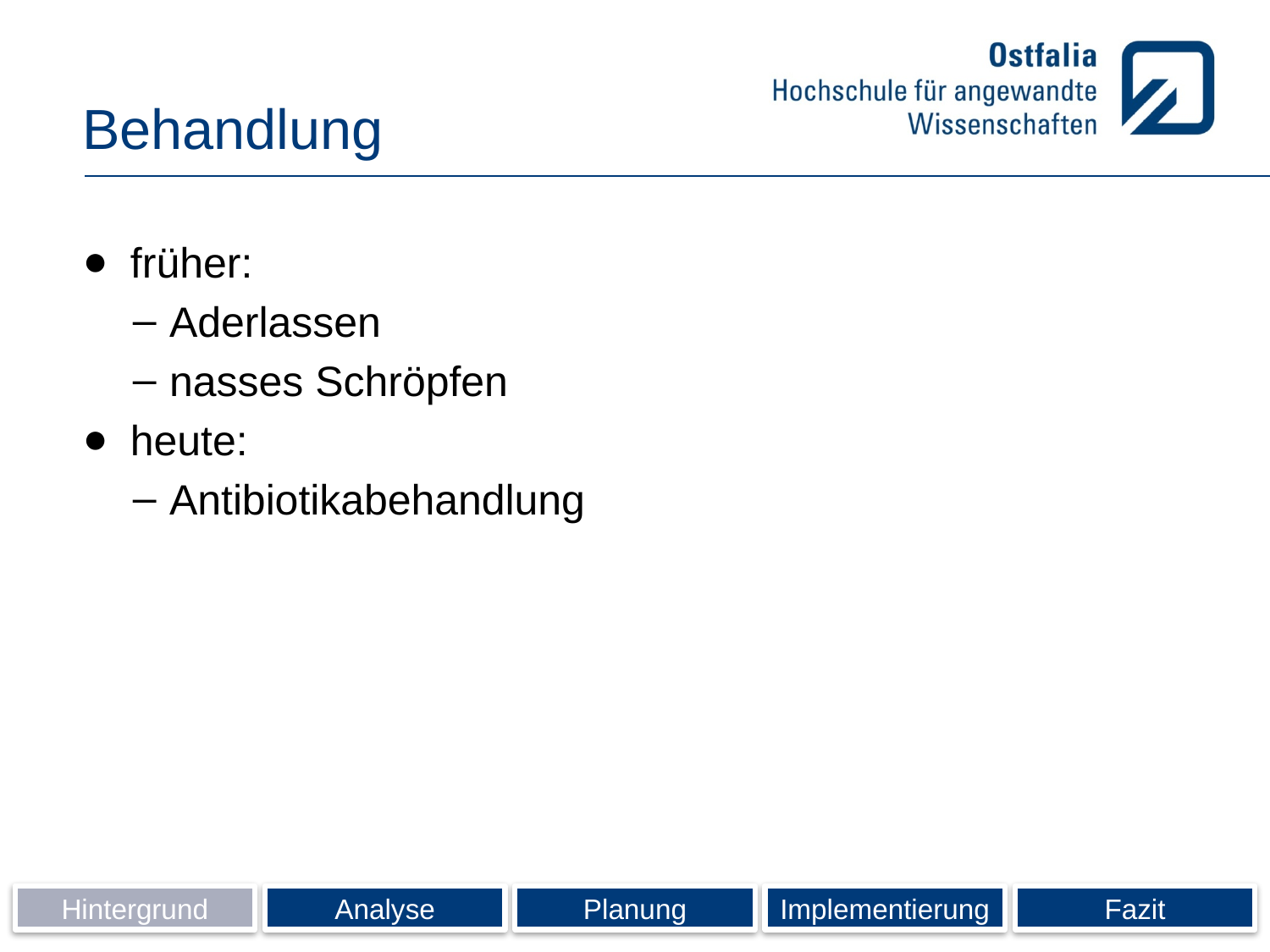

# Behandlung
früher:
Aderlassen
nasses Schröpfen
heute:
Antibiotikabehandlung

Hintergrund
Analyse
Planung
Implementierung
Fazit